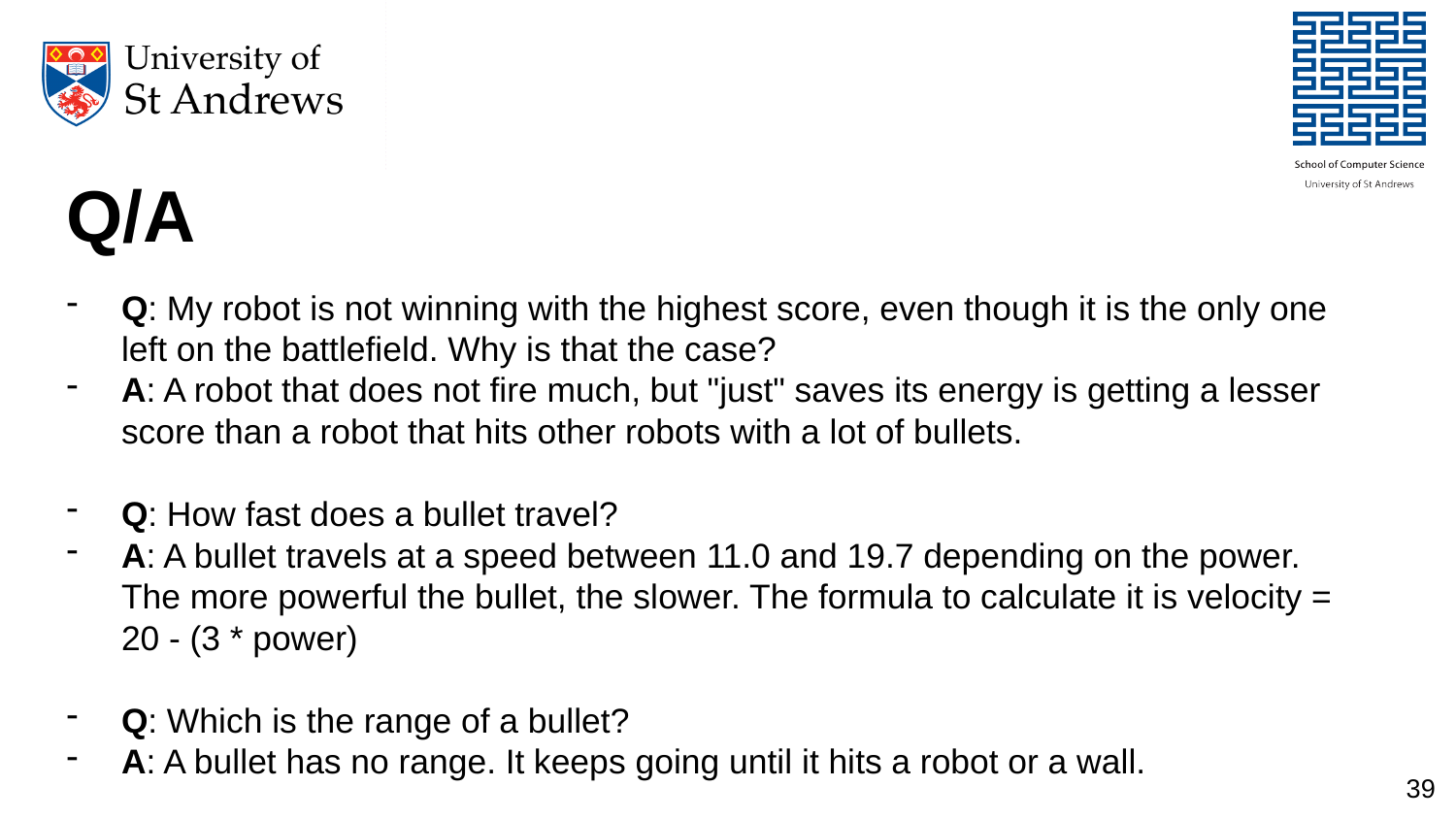

# Q/A
Q: My robot is not winning with the highest score, even though it is the only one left on the battlefield. Why is that the case?
A: A robot that does not fire much, but "just" saves its energy is getting a lesser score than a robot that hits other robots with a lot of bullets.

Q: How fast does a bullet travel?
A: A bullet travels at a speed between 11.0 and 19.7 depending on the power. The more powerful the bullet, the slower. The formula to calculate it is velocity = 20 - (3 * power)

Q: Which is the range of a bullet?
A: A bullet has no range. It keeps going until it hits a robot or a wall.
39